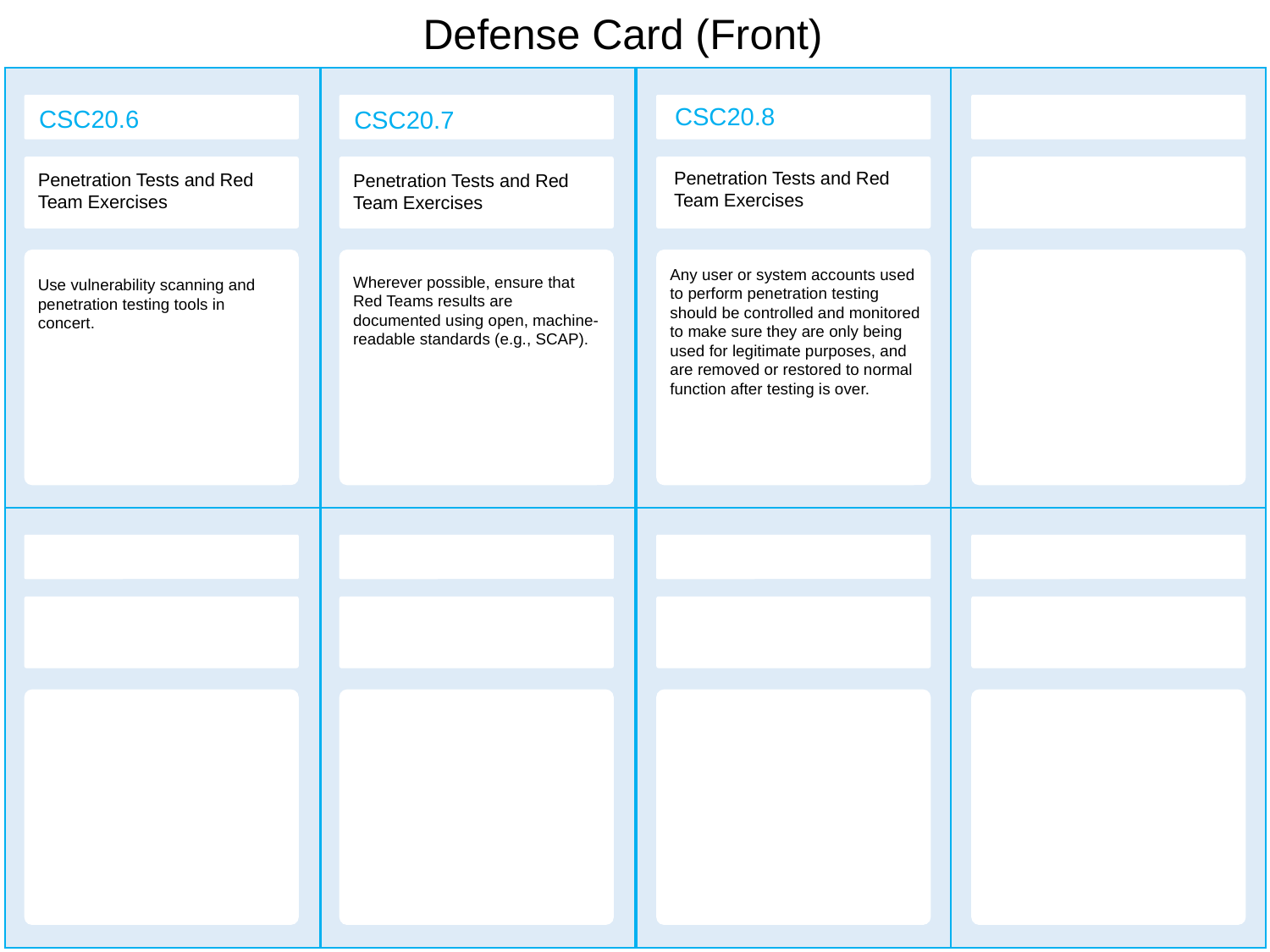

Defense Card (Front)

CSC20.8

CSC20.6
CSC20.7

Penetration Tests and Red Team Exercises
Penetration Tests and Red Team Exercises
Penetration Tests and Red Team Exercises

Any user or system accounts used to perform penetration testing should be controlled and monitored to make sure they are only being used for legitimate purposes, and are removed or restored to normal function after testing is over.
Wherever possible, ensure that Red Teams results are documented using open, machine-readable standards (e.g., SCAP).
Use vulnerability scanning and penetration testing tools in concert.